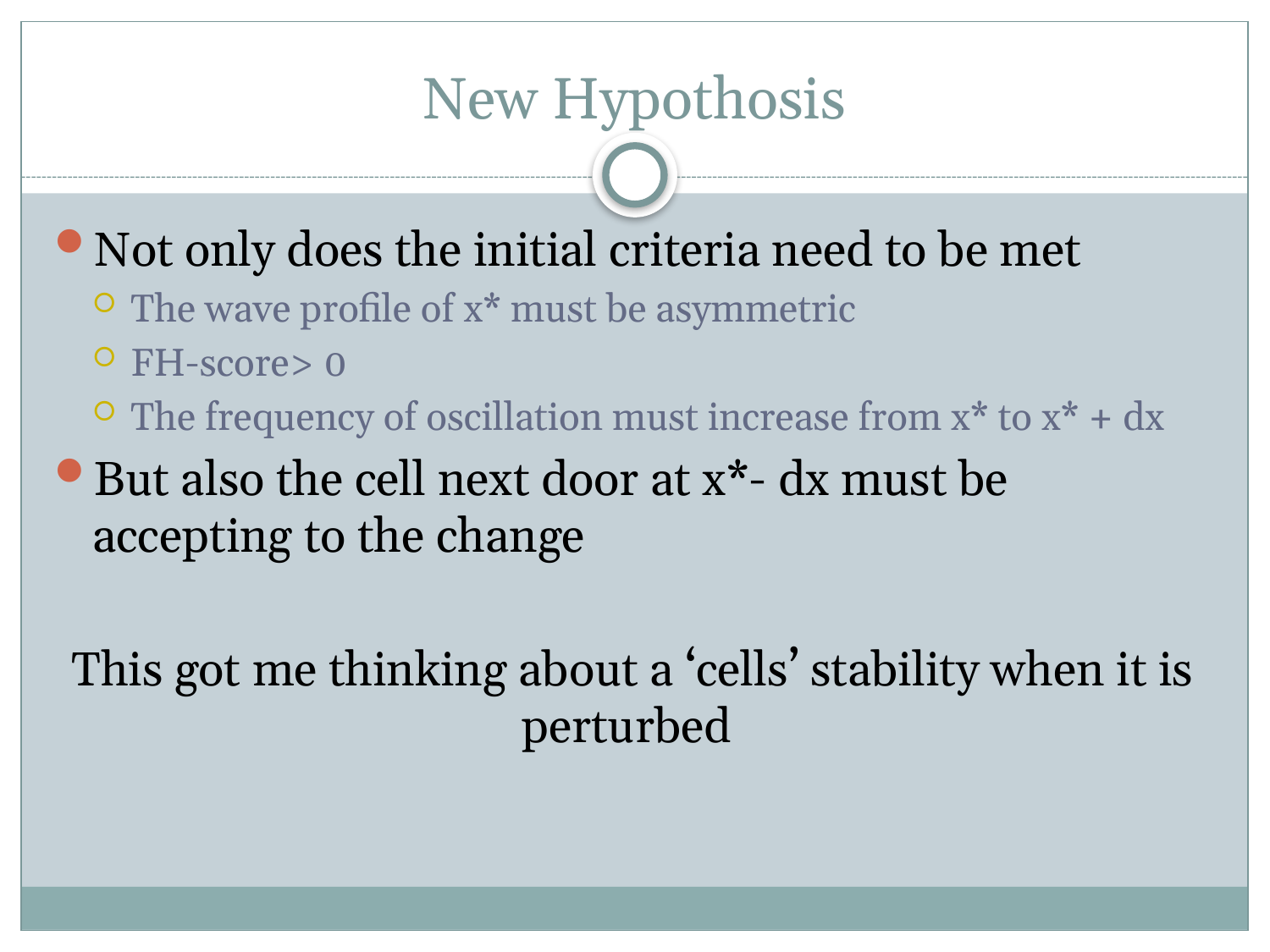

# New Hypothosis
Not only does the initial criteria need to be met
The wave profile of x* must be asymmetric
FH-score> 0
The frequency of oscillation must increase from x* to x* + dx
But also the cell next door at x*- dx must be accepting to the change

This got me thinking about a ‘cells’ stability when it is perturbed